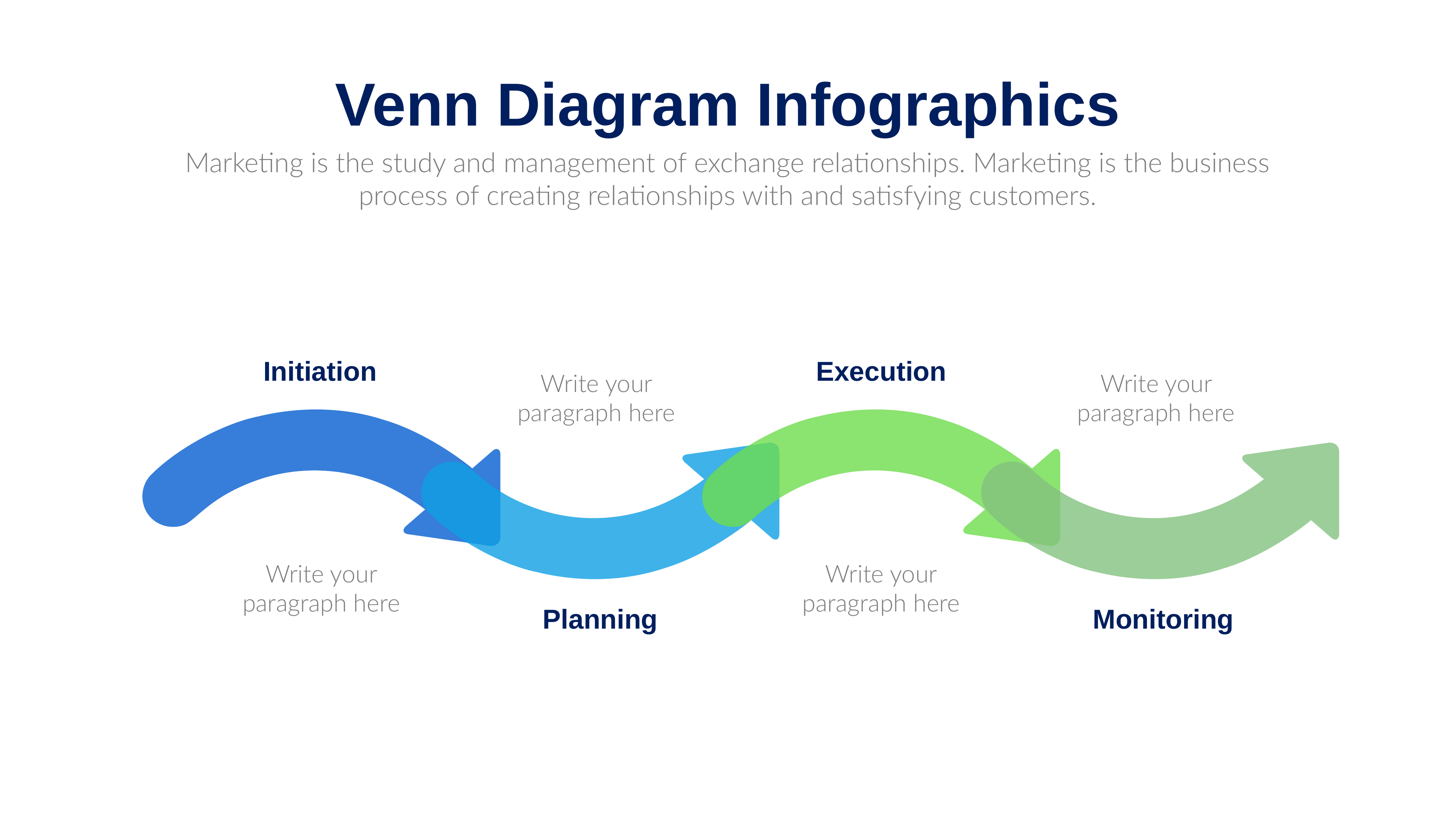

Venn Diagram Infographics
Marketing is the study and management of exchange relationships. Marketing is the business process of creating relationships with and satisfying customers.
Initiation
Execution
Write your paragraph here
Write your paragraph here

Write your paragraph here
Write your paragraph here
Planning
Monitoring